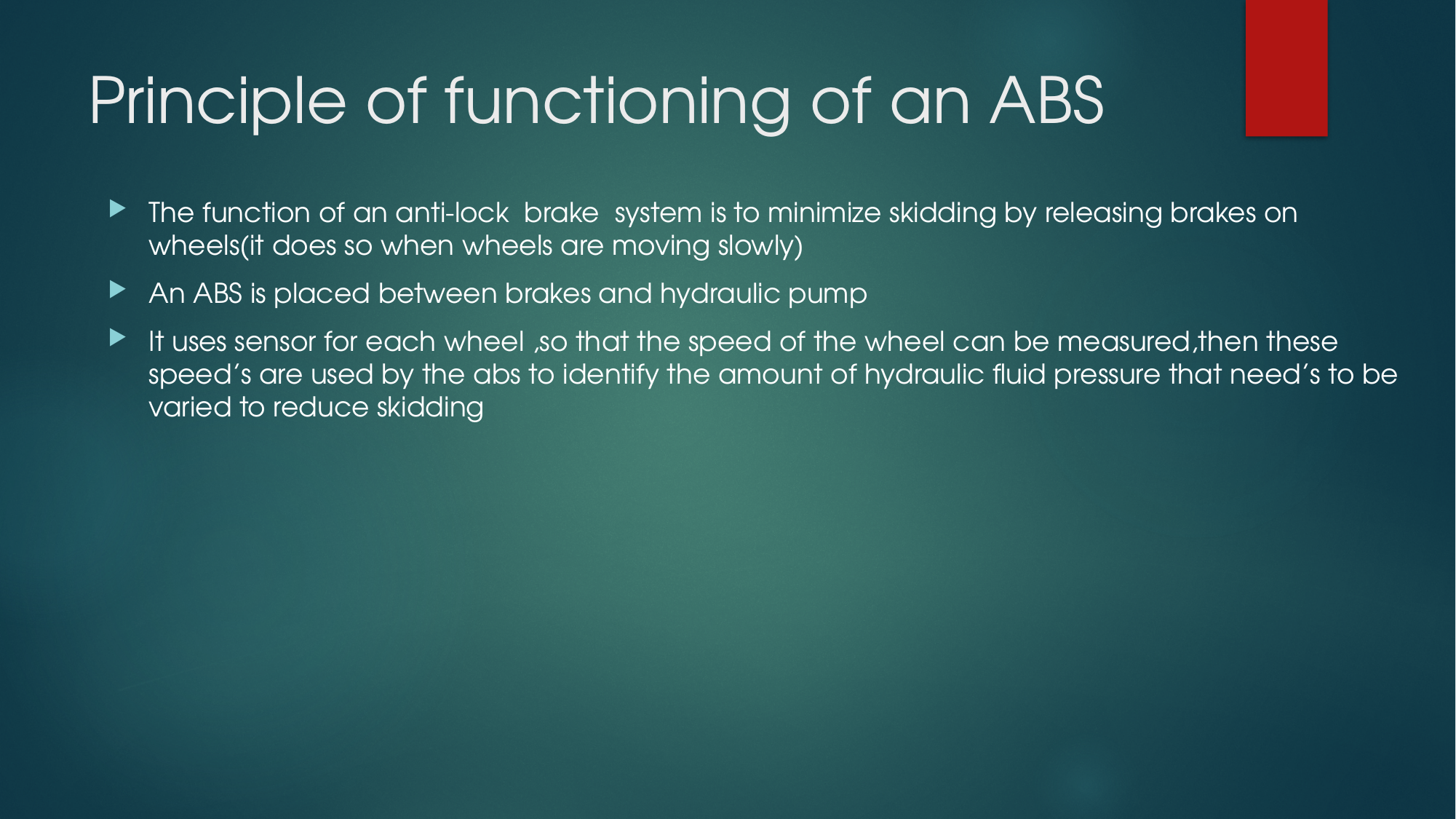

# Principle of functioning of an ABS
The function of an anti-lock  brake  system is to minimize skidding by releasing brakes on wheels(it does so when wheels are moving slowly)
An ABS is placed between brakes and hydraulic pump
It uses sensor for each wheel ,so that the speed of the wheel can be measured,then these speed’s are used by the abs to identify the amount of hydraulic fluid pressure that need’s to be varied to reduce skidding